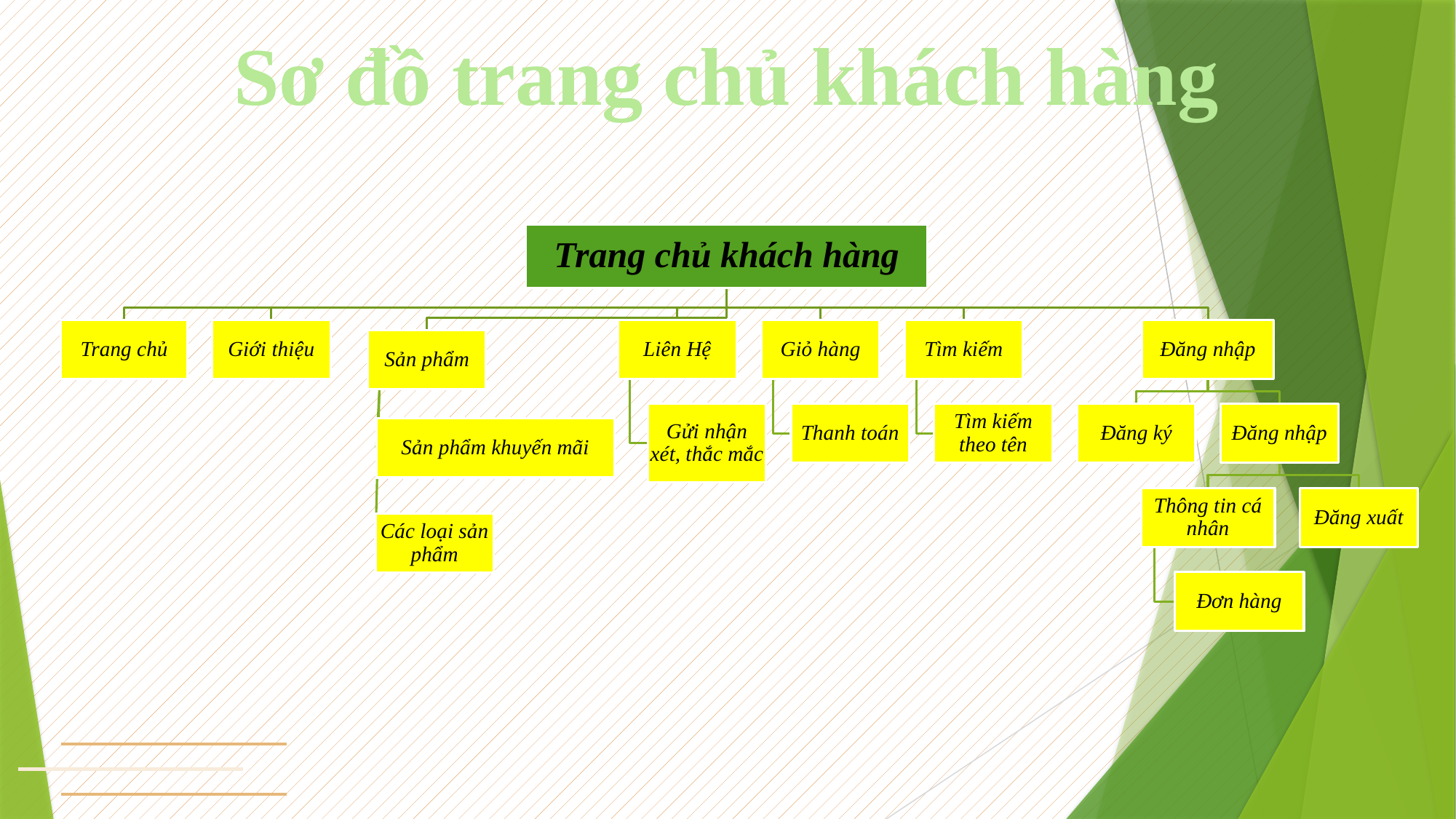

Sơ đồ trang chủ khách hàng
Trang chủ khách hàng
Trang chủ
Giới thiệu
Sản phẩm
Sản phẩm khuyến mãi
Các loại sản phẩm
Liên Hệ
Gửi nhận xét, thắc mắc
Giỏ hàng
Thanh toán
Tìm kiếm
Tìm kiếm theo tên
Đăng nhập
Đăng ký
Đăng nhập
Thông tin cá nhân
Đơn hàng
Đăng xuất